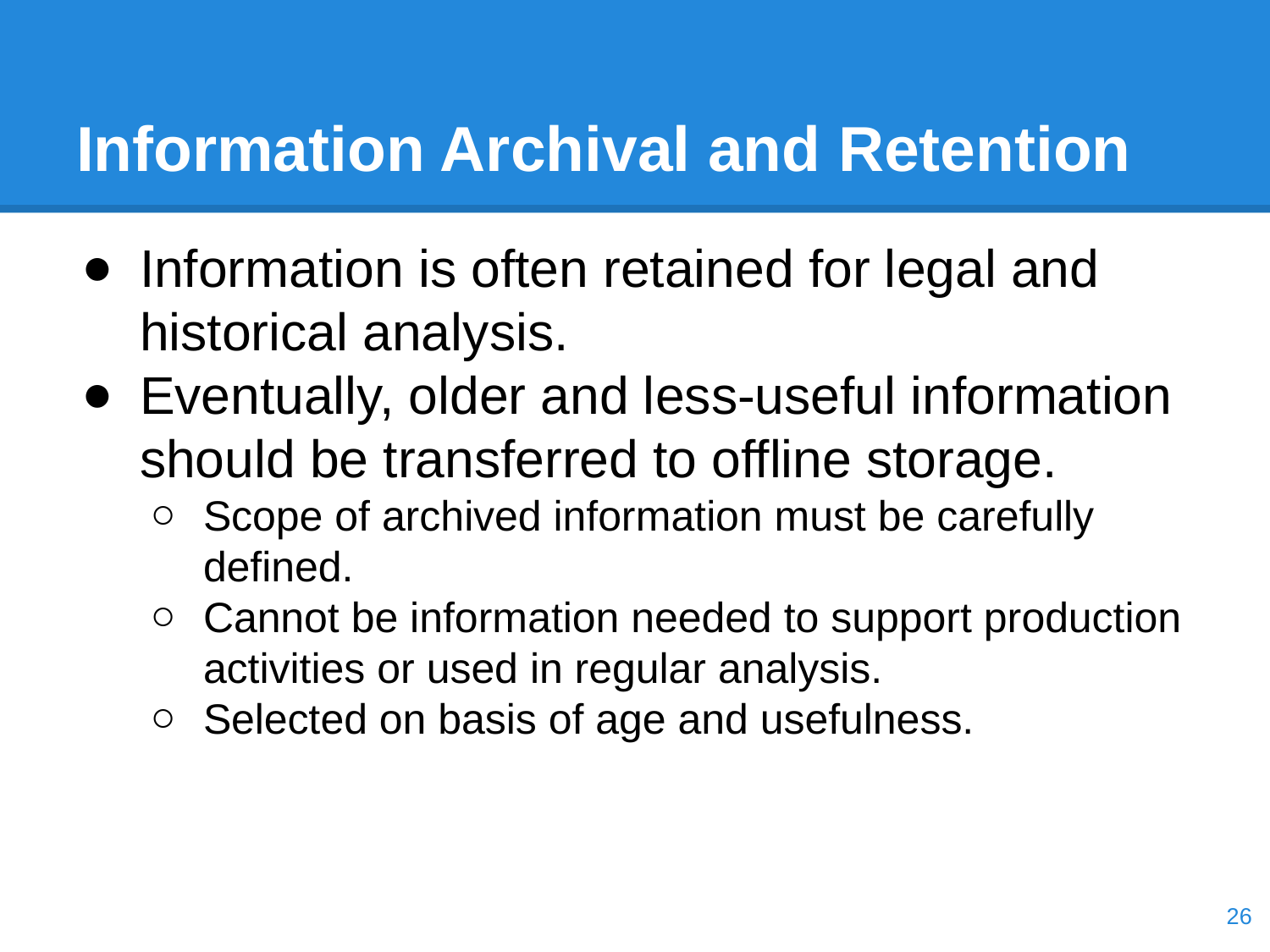

# Information Archival and Retention
Information is often retained for legal and historical analysis.
Eventually, older and less-useful information should be transferred to offline storage.
Scope of archived information must be carefully defined.
Cannot be information needed to support production activities or used in regular analysis.
Selected on basis of age and usefulness.
26